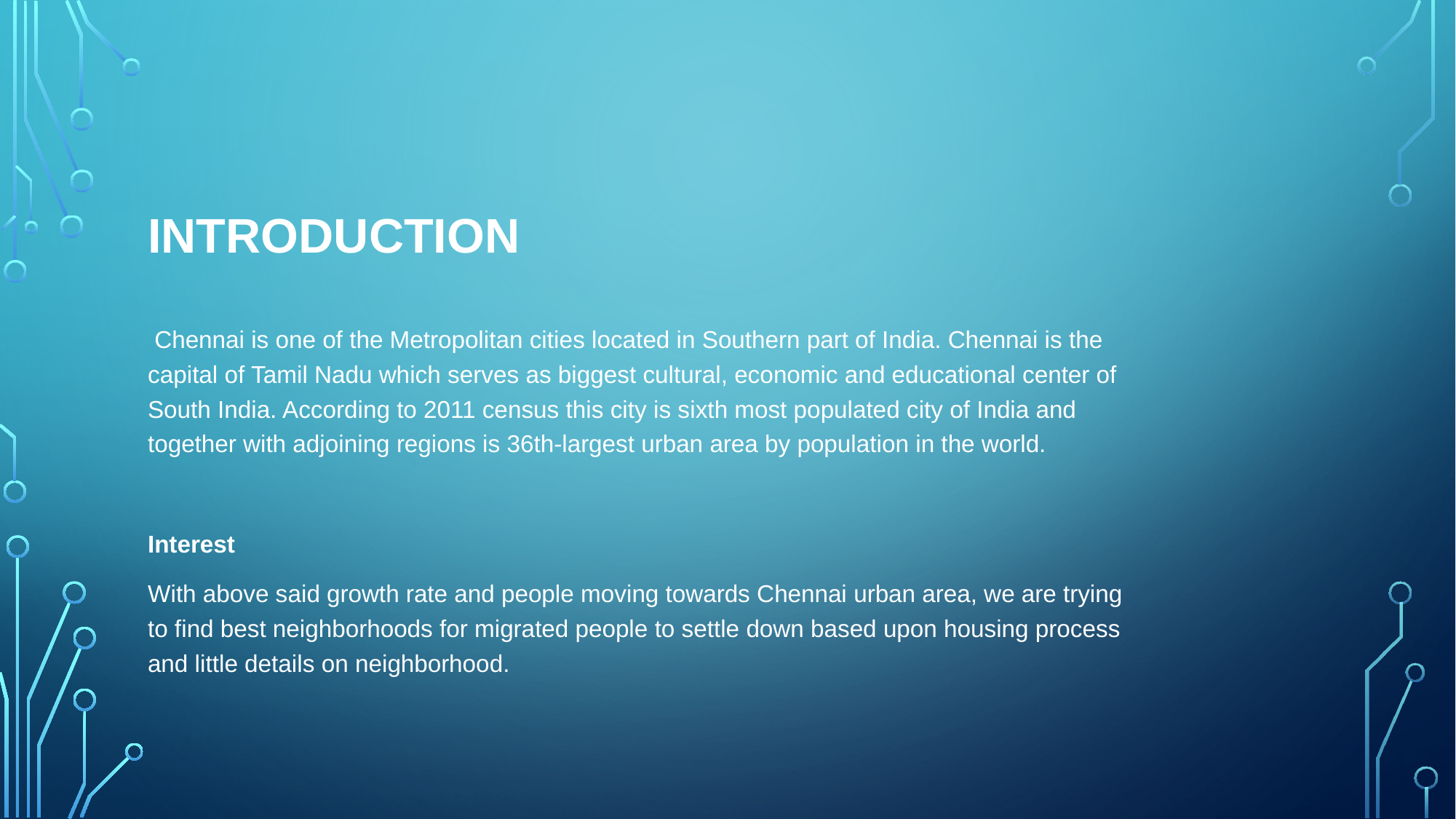

# Introduction

 Chennai is one of the Metropolitan cities located in Southern part of India. Chennai is the capital of Tamil Nadu which serves as biggest cultural, economic and educational center of South India. According to 2011 census this city is sixth most populated city of India and together with adjoining regions is 36th-largest urban area by population in the world.

Interest
With above said growth rate and people moving towards Chennai urban area, we are trying to find best neighborhoods for migrated people to settle down based upon housing process and little details on neighborhood.